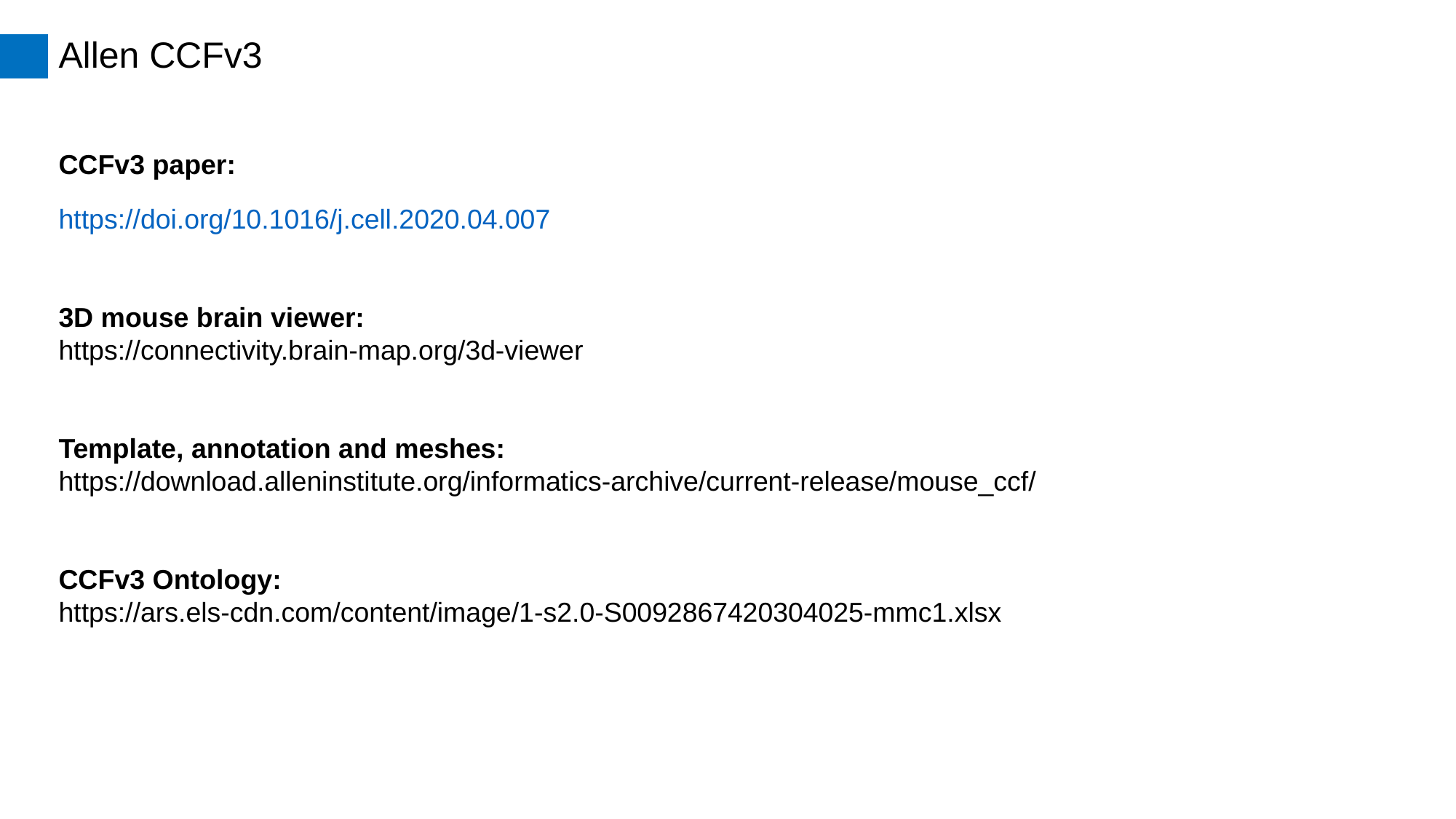

Allen CCFv3

CCFv3 paper:
https://doi.org/10.1016/j.cell.2020.04.007
3D mouse brain viewer:
https://connectivity.brain-map.org/3d-viewer
Template, annotation and meshes:
https://download.alleninstitute.org/informatics-archive/current-release/mouse_ccf/
CCFv3 Ontology:
https://ars.els-cdn.com/content/image/1-s2.0-S0092867420304025-mmc1.xlsx